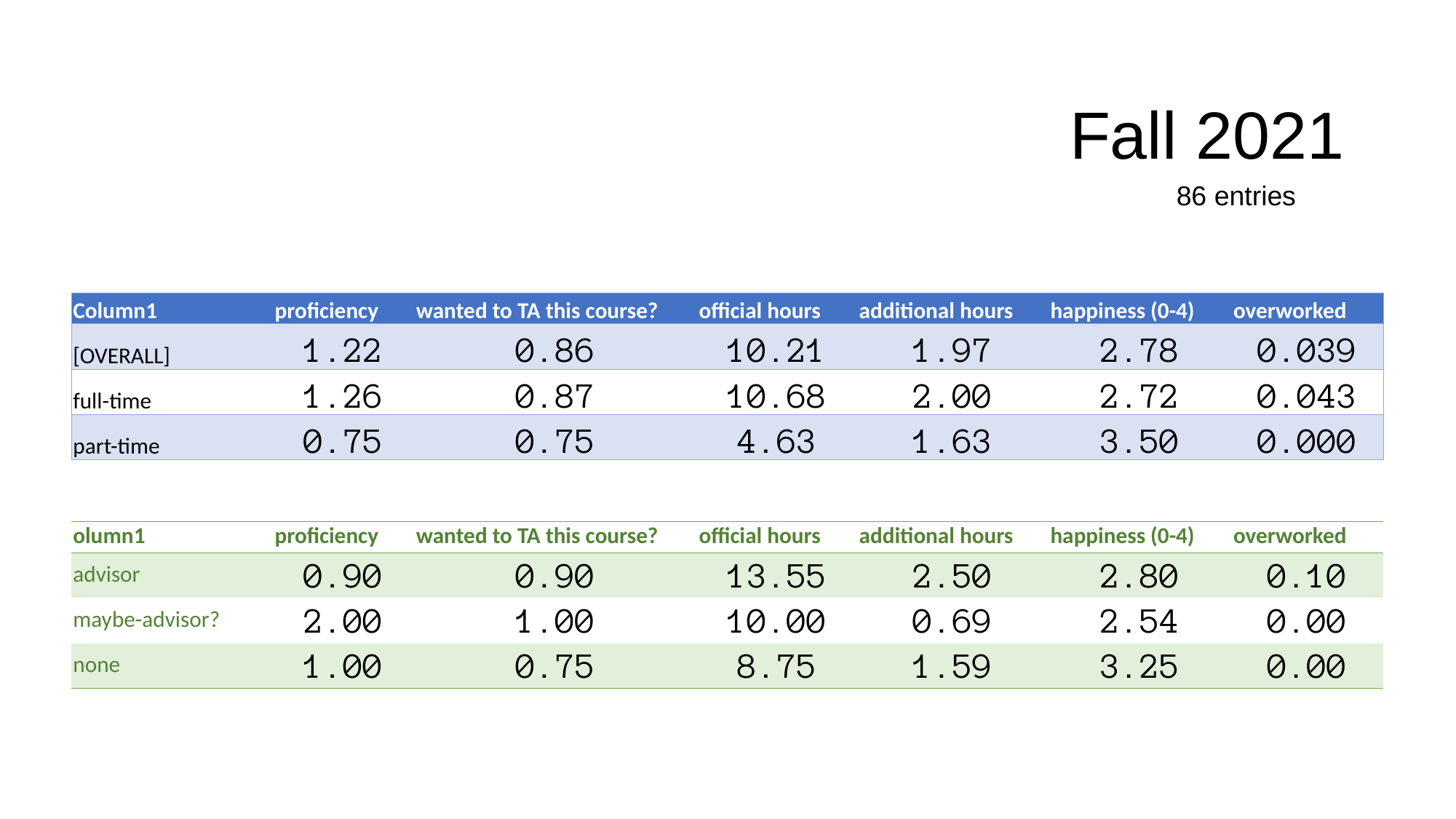

# Fall 2021
86 entries
| Column1 | proficiency | wanted to TA this course? | official hours | additional hours | happiness (0-4) | overworked |
| --- | --- | --- | --- | --- | --- | --- |
| [OVERALL] | 1.22 | 0.86 | 10.21 | 1.97 | 2.78 | 0.039 |
| full-time | 1.26 | 0.87 | 10.68 | 2.00 | 2.72 | 0.043 |
| part-time | 0.75 | 0.75 | 4.63 | 1.63 | 3.50 | 0.000 |
| olumn1 | proficiency | wanted to TA this course? | official hours | additional hours | happiness (0-4) | overworked |
| --- | --- | --- | --- | --- | --- | --- |
| advisor | 0.90 | 0.90 | 13.55 | 2.50 | 2.80 | 0.10 |
| maybe-advisor? | 2.00 | 1.00 | 10.00 | 0.69 | 2.54 | 0.00 |
| none | 1.00 | 0.75 | 8.75 | 1.59 | 3.25 | 0.00 |
 {0,1,2,3,4}
 {-1,0,1,2}